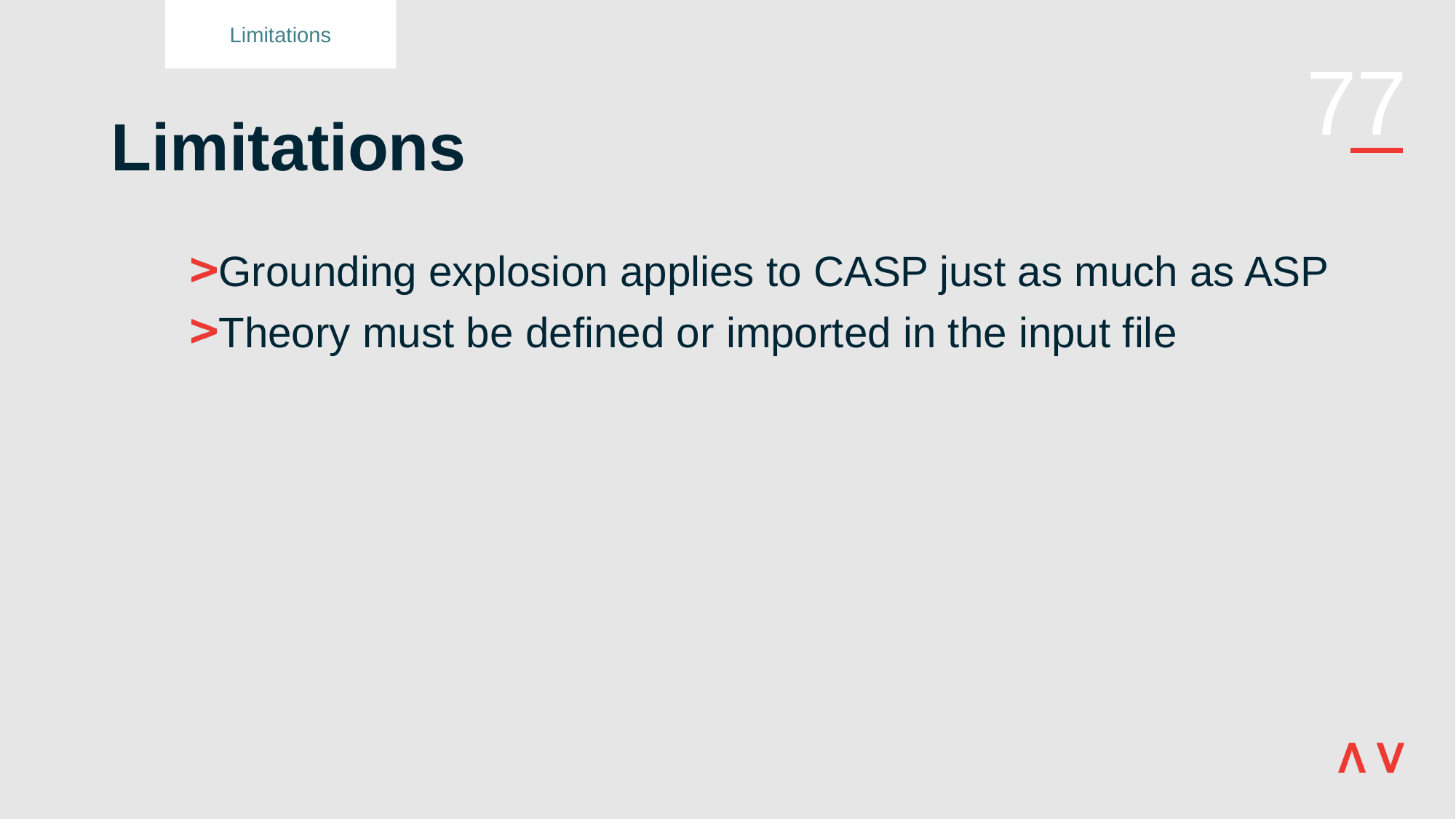

Limitations
# Limitations
Grounding explosion applies to CASP just as much as ASP
Theory must be defined or imported in the input file